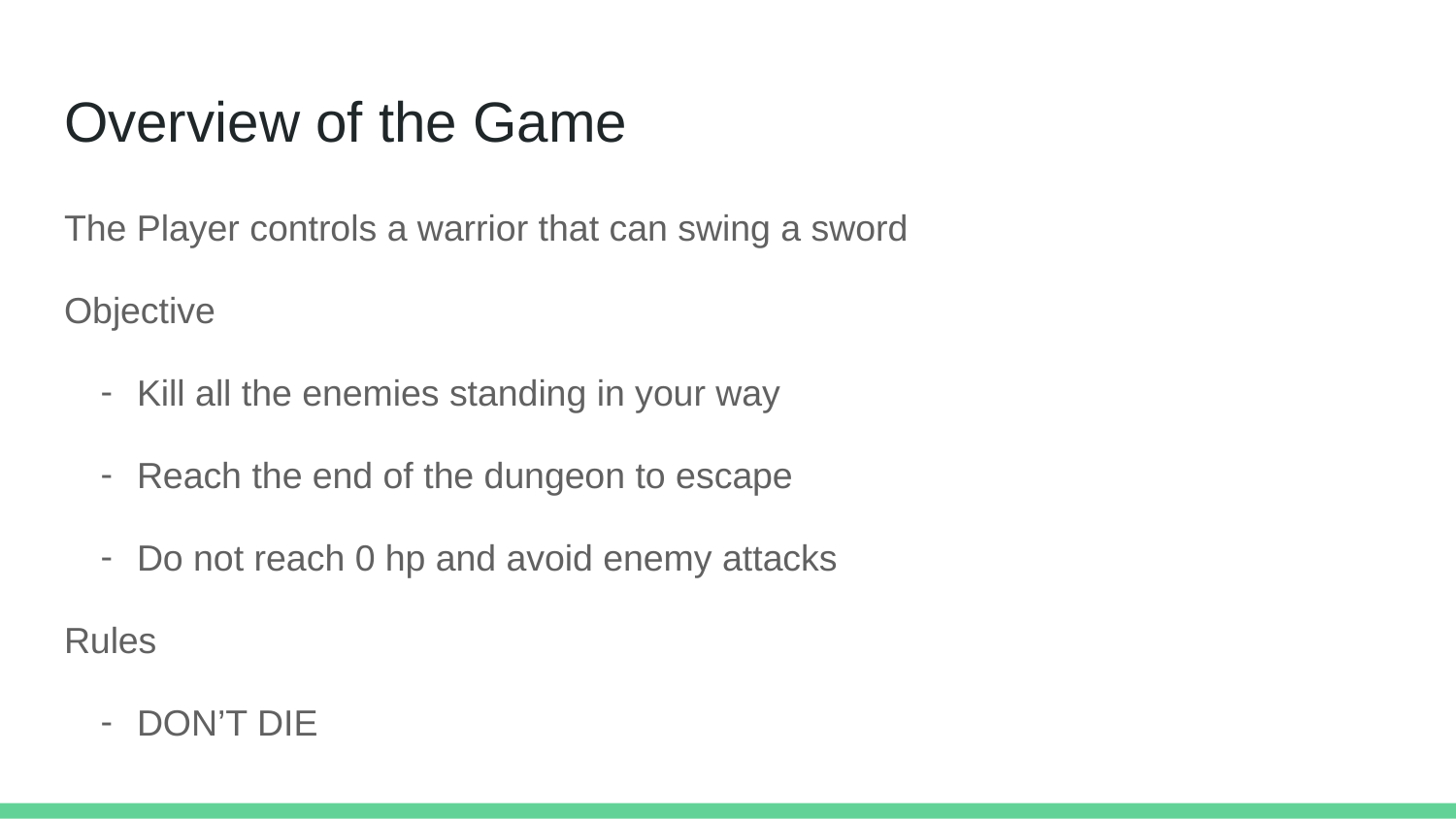

# Overview of the Game
The Player controls a warrior that can swing a sword
Objective
Kill all the enemies standing in your way
Reach the end of the dungeon to escape
Do not reach 0 hp and avoid enemy attacks
Rules
DON’T DIE